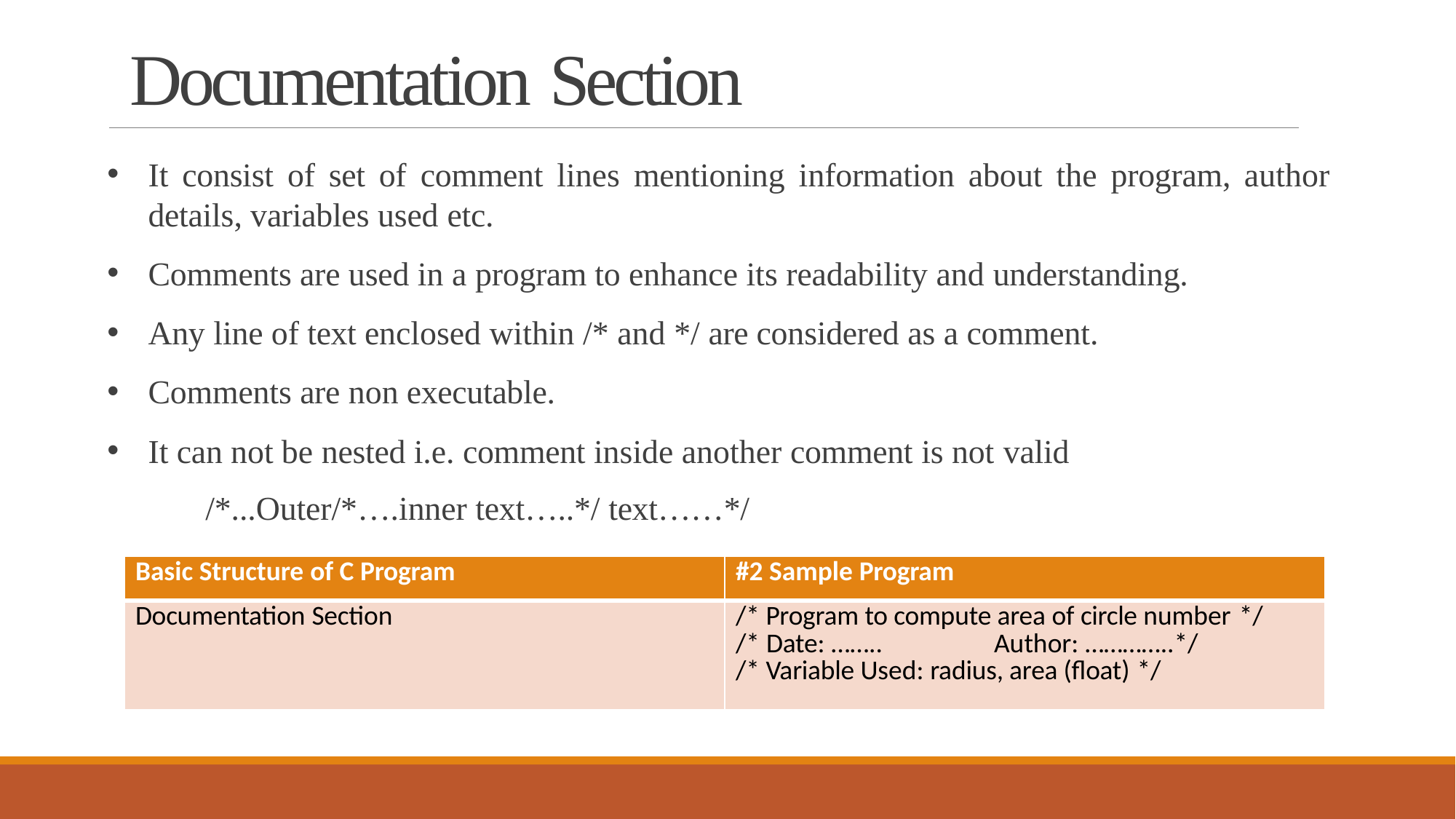

# Documentation Section

It consist of set of comment lines mentioning information about the program, author details, variables used etc.
Comments are used in a program to enhance its readability and understanding.
Any line of text enclosed within /* and */ are considered as a comment.
Comments are non executable.
It can not be nested i.e. comment inside another comment is not valid
/*...Outer/*….inner text…..*/ text……*/

| Basic Structure of C Program | #2 Sample Program |
| --- | --- |
| Documentation Section | /\* Program to compute area of circle number \*/ /\* Date: …….. Author: …………..\*/ /\* Variable Used: radius, area (float) \*/ |